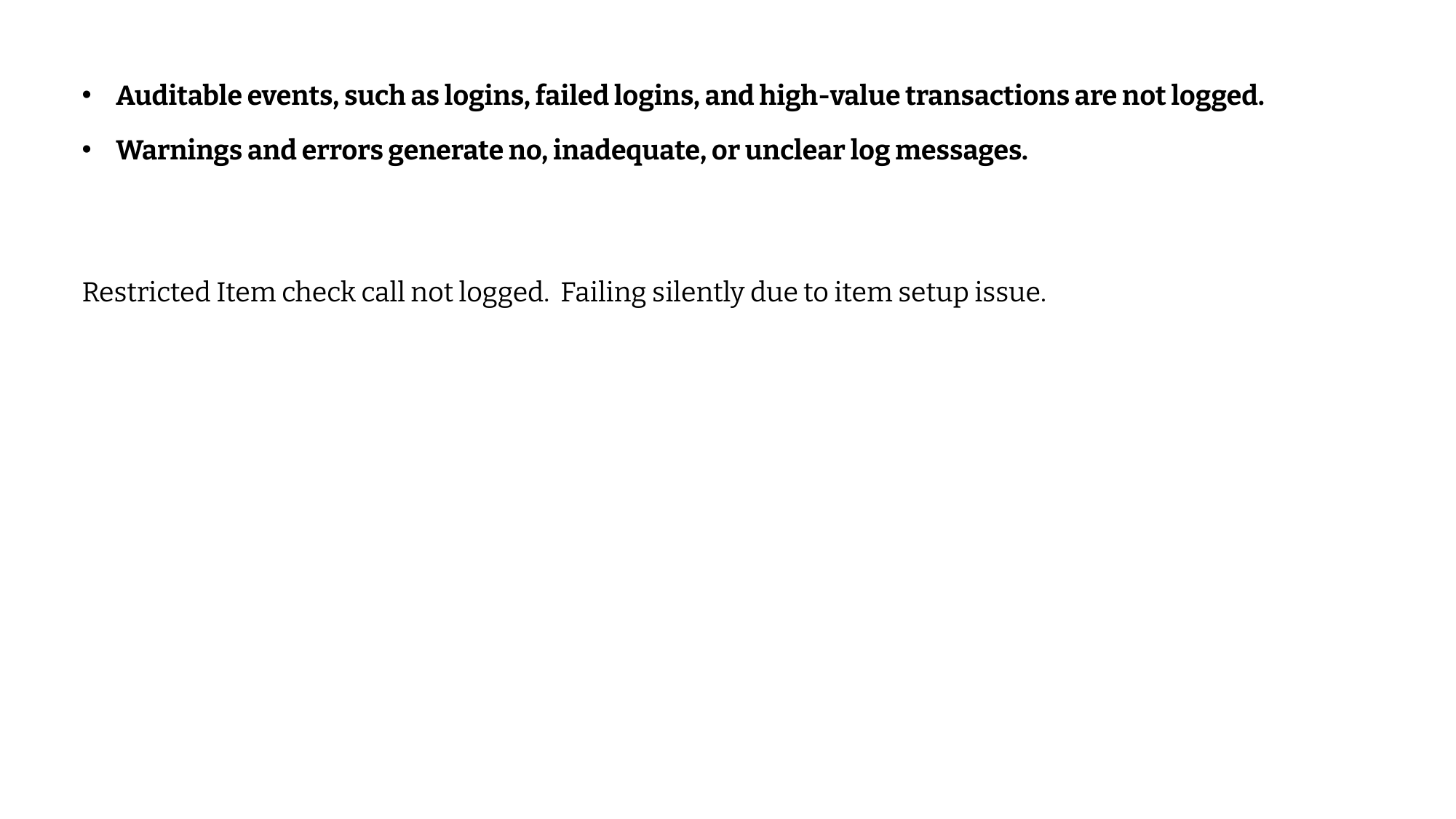

Auditable events, such as logins, failed logins, and high-value transactions are not logged.
Warnings and errors generate no, inadequate, or unclear log messages.

Restricted Item check call not logged.  Failing silently due to item setup issue.